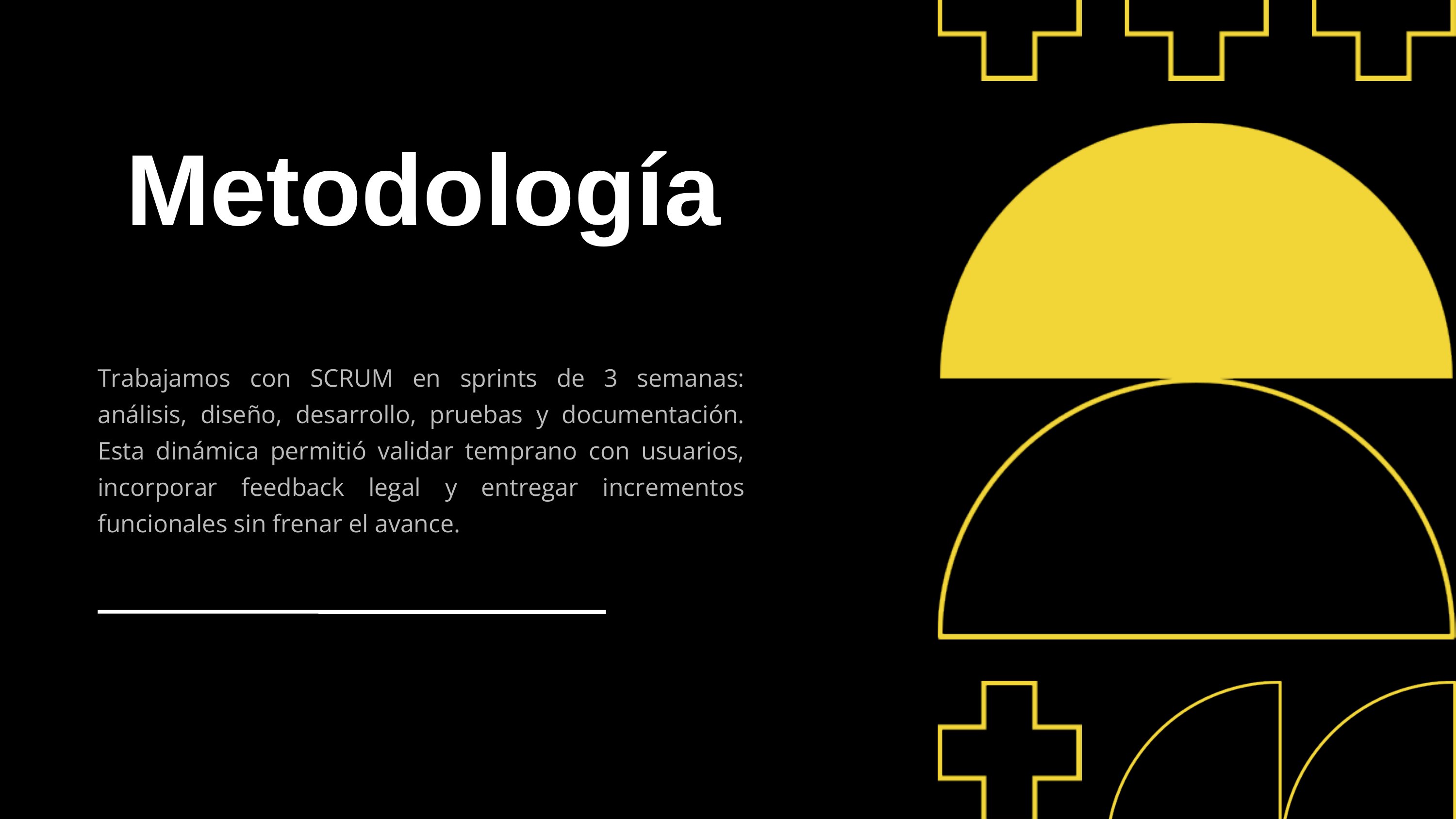

Metodología
Trabajamos con SCRUM en sprints de 3 semanas: análisis, diseño, desarrollo, pruebas y documentación. Esta dinámica permitió validar temprano con usuarios, incorporar feedback legal y entregar incrementos funcionales sin frenar el avance.